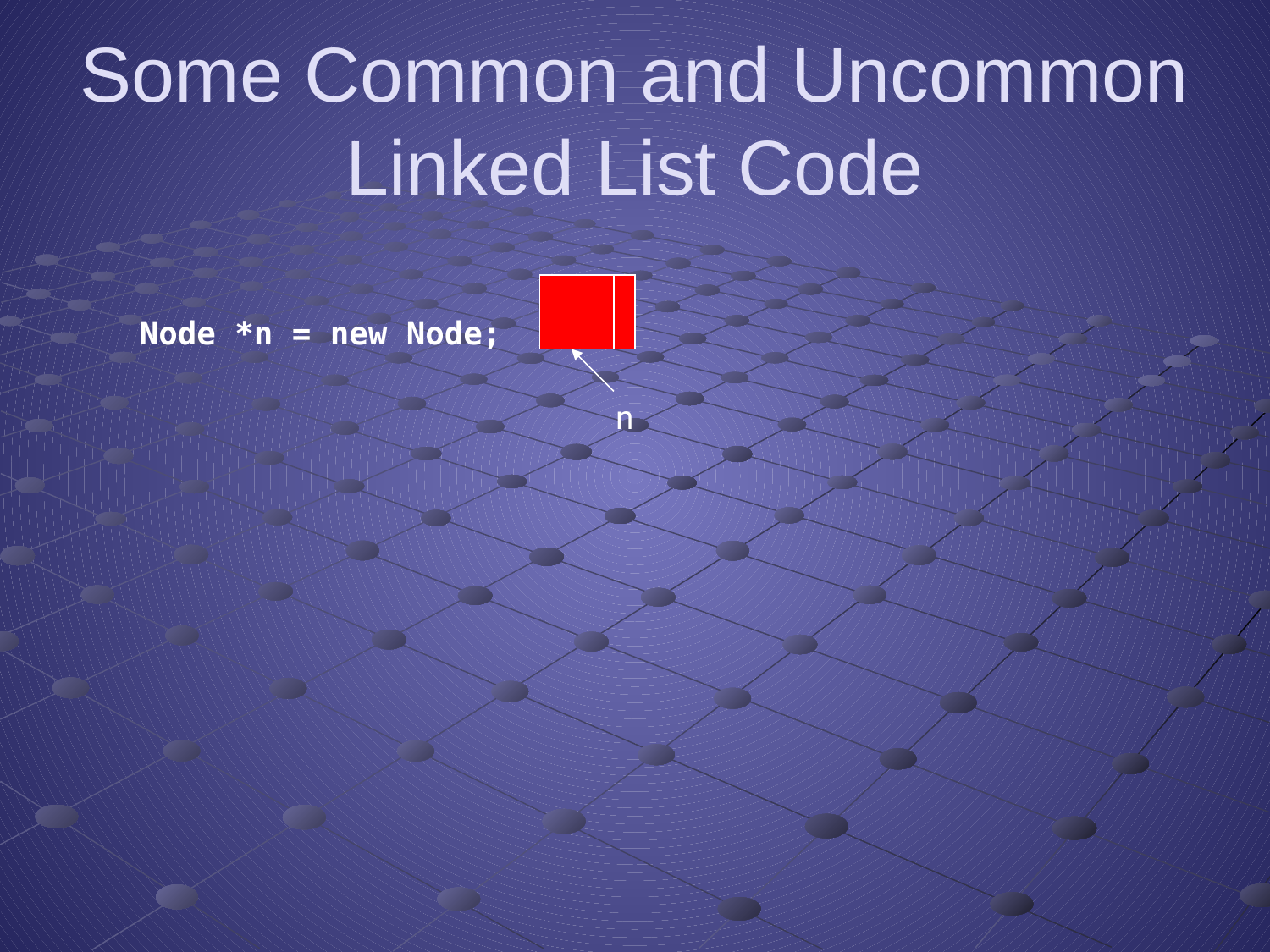

# Some Common and Uncommon Linked List Code

Node *n = new Node;

n